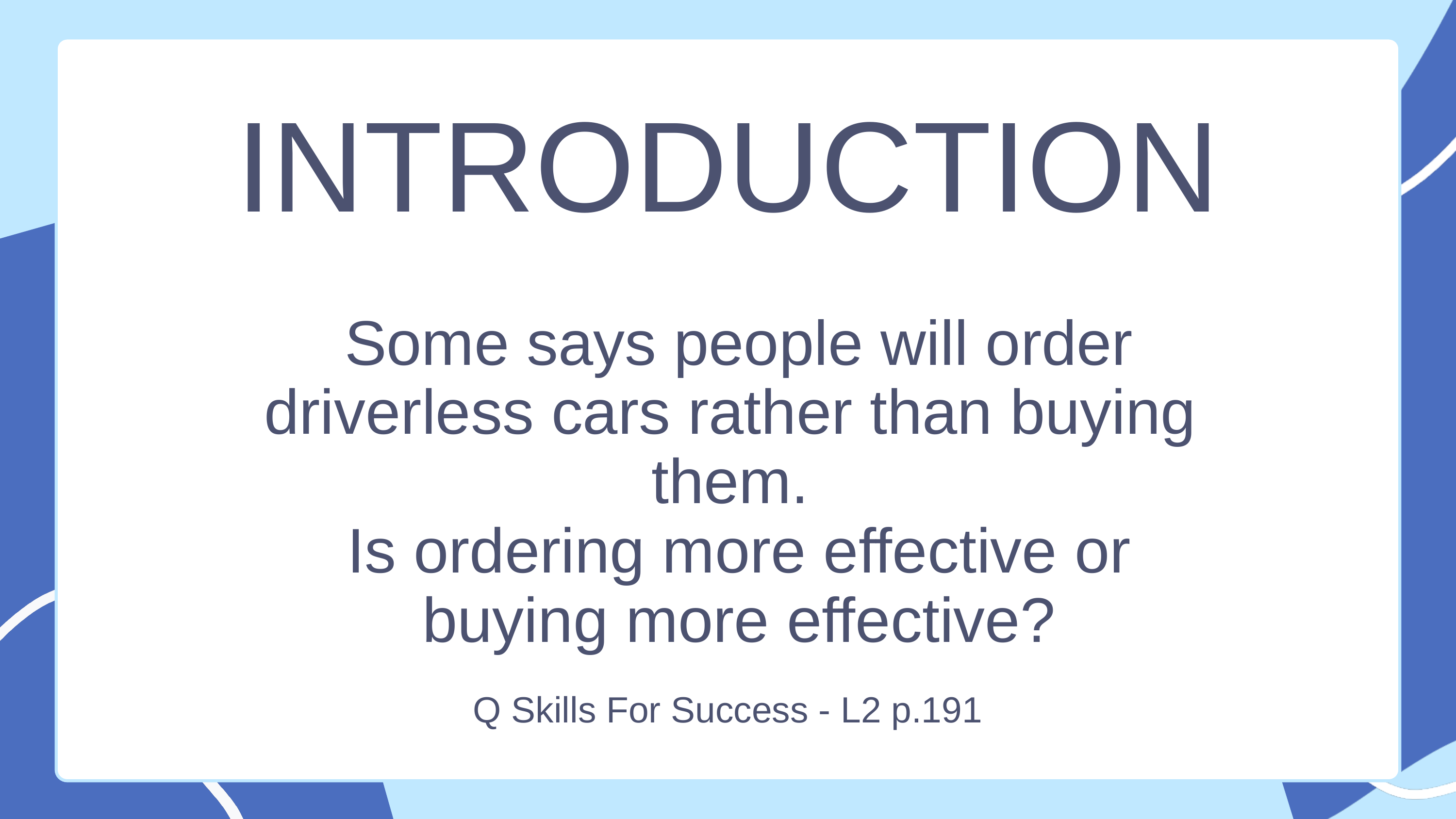

INTRODUCTION
Some says people will order driverless cars rather than buying  them.
Is ordering more effective or buying more effective?

Q Skills For Success - L2 p.191